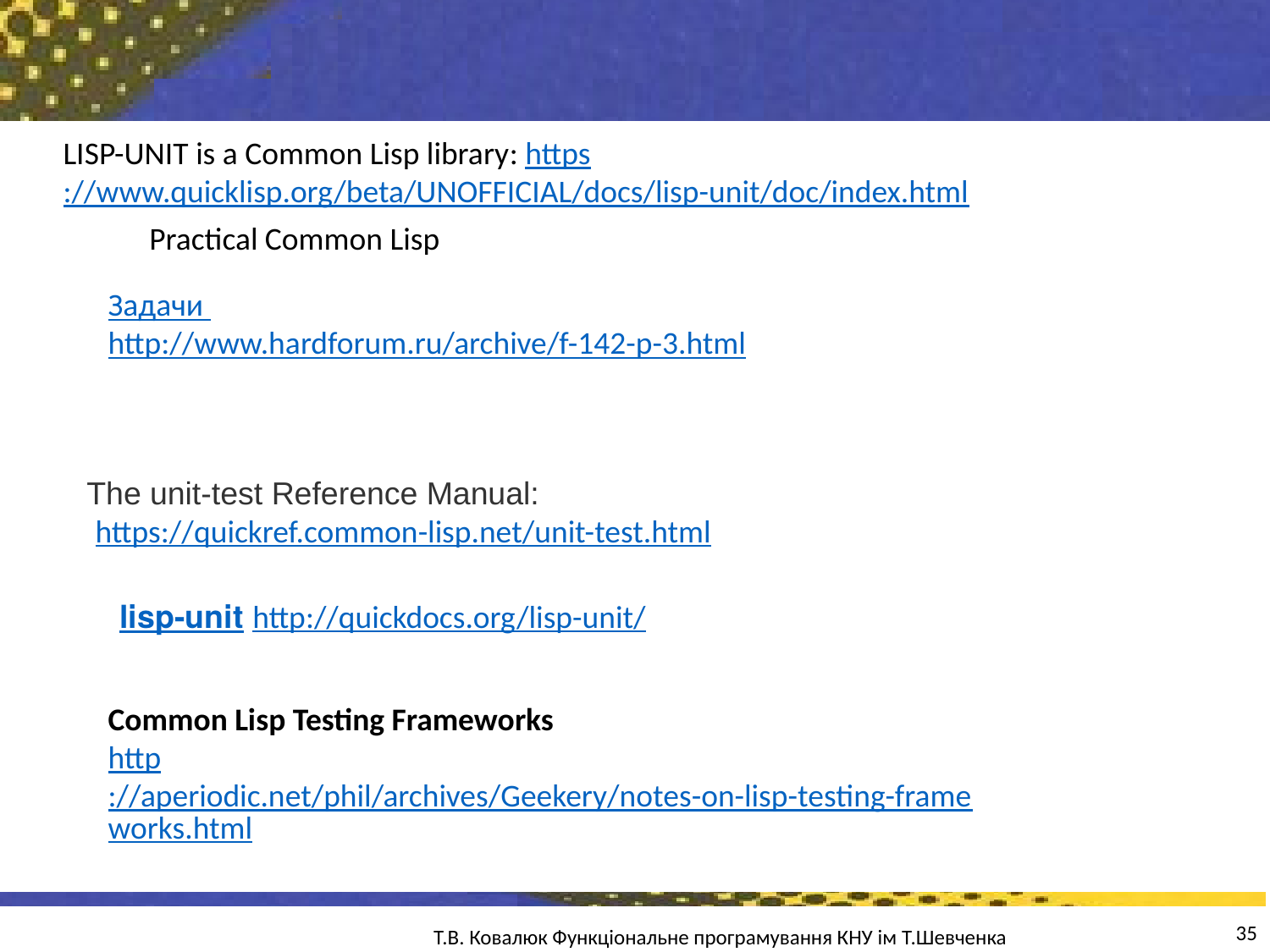

LISP-UNIT is a Common Lisp library: https://www.quicklisp.org/beta/UNOFFICIAL/docs/lisp-unit/doc/index.html
Practical Common Lisp
Задачи
http://www.hardforum.ru/archive/f-142-p-3.html
The unit-test Reference Manual:
 https://quickref.common-lisp.net/unit-test.html
lisp-unit http://quickdocs.org/lisp-unit/

Common Lisp Testing Frameworks
http://aperiodic.net/phil/archives/Geekery/notes-on-lisp-testing-frameworks.html
35